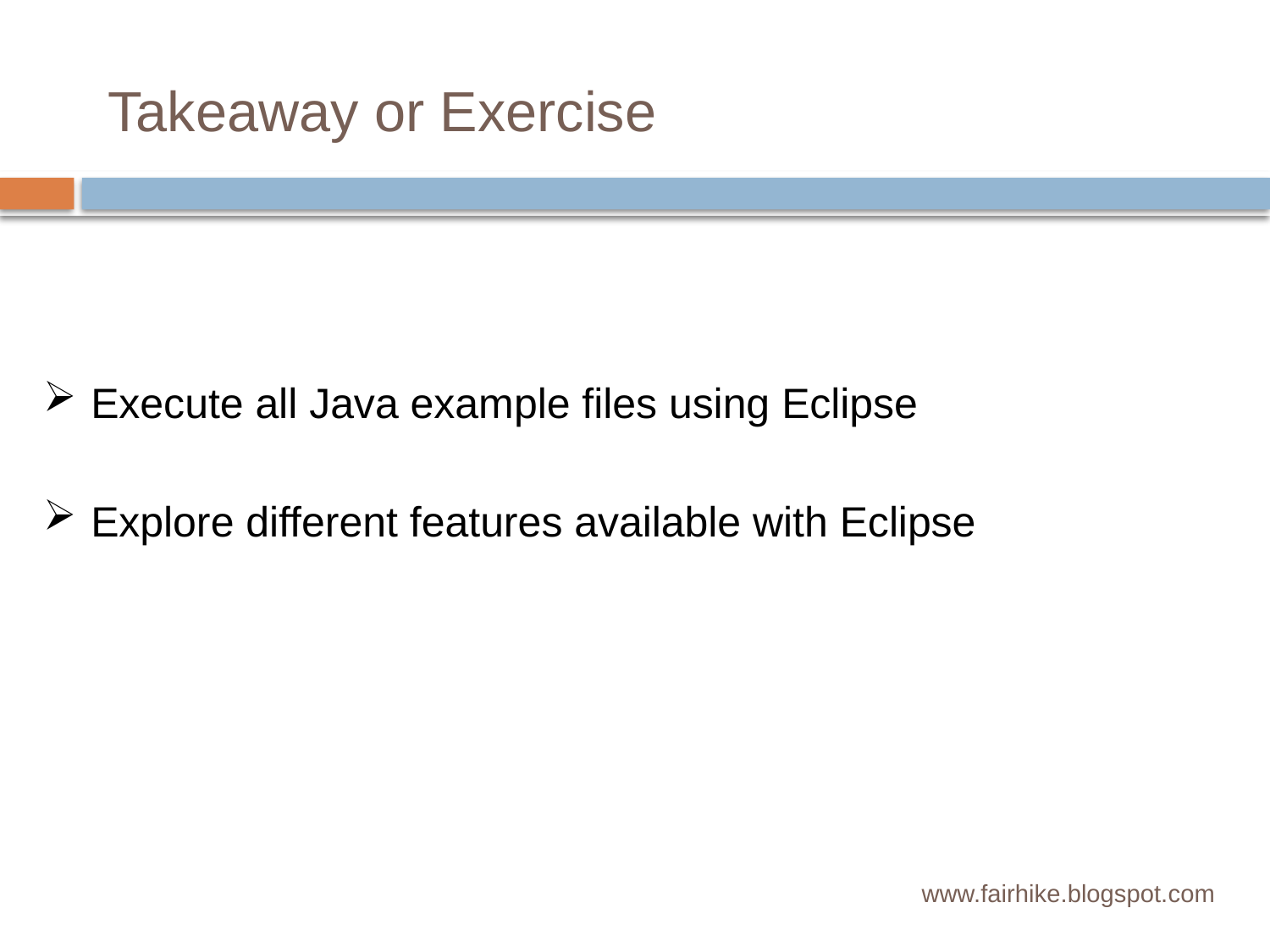

# Takeaway or Exercise
Execute all Java example files using Eclipse

Explore different features available with Eclipse
www.fairhike.blogspot.com